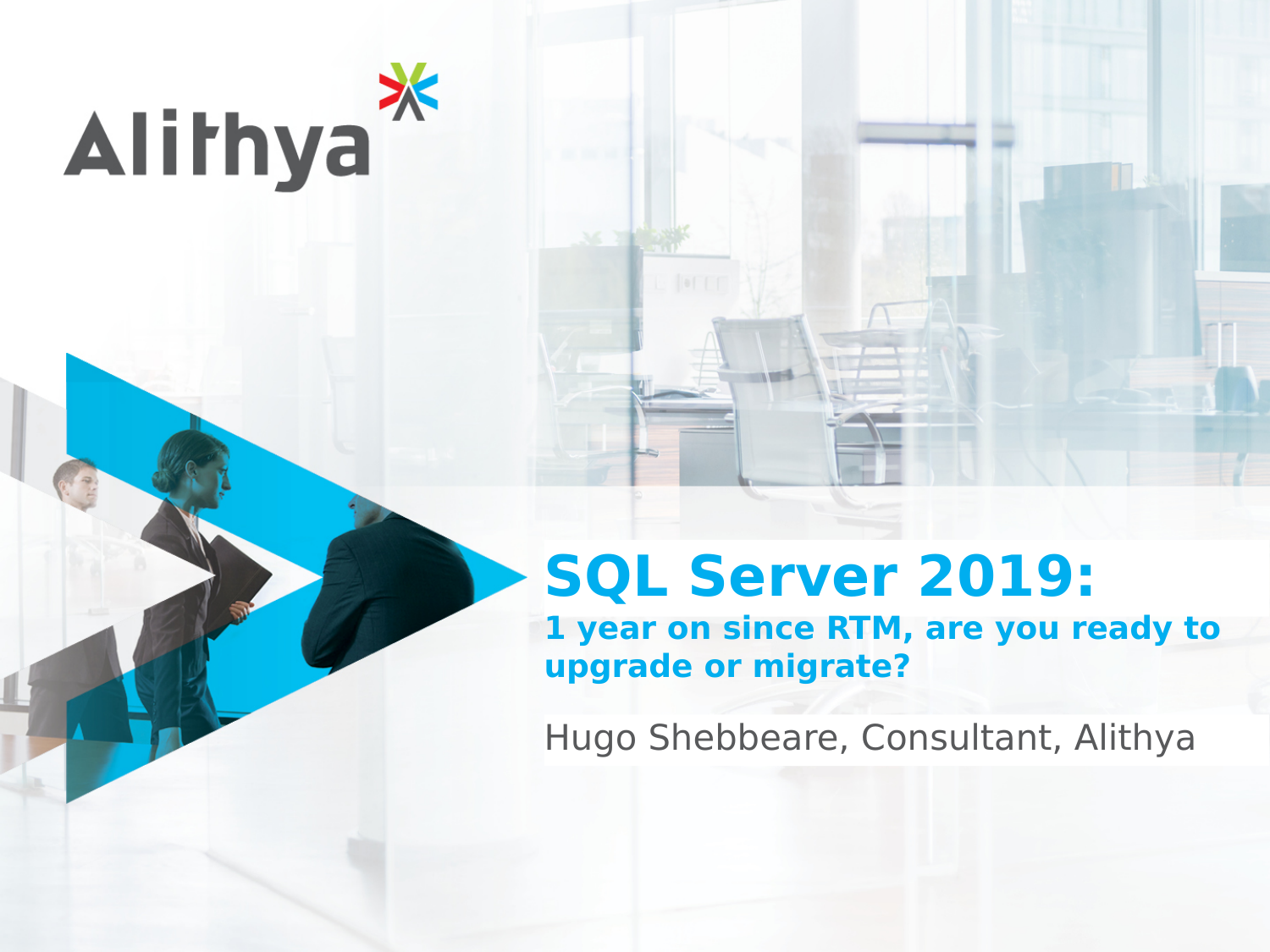

# SQL Server 2019: 1 year on since RTM, are you ready to upgrade or migrate?
Hugo Shebbeare, Consultant, Alithya